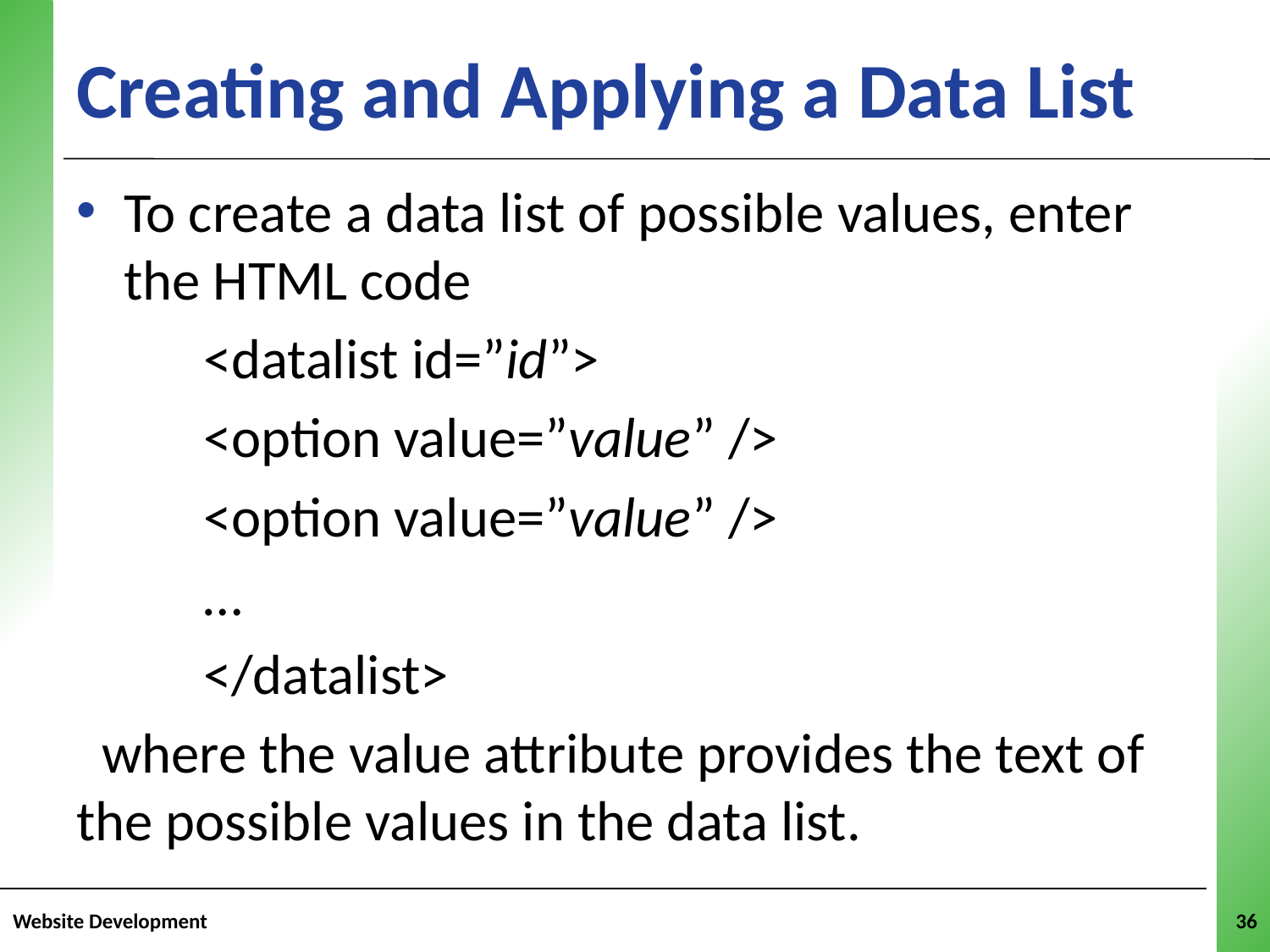

# Creating and Applying a Data List
To create a data list of possible values, enter the HTML code
	<datalist id=”id”>
	<option value=”value” />
	<option value=”value” />
	…
	</datalist>
  where the value attribute provides the text of the possible values in the data list.
Website Development
36